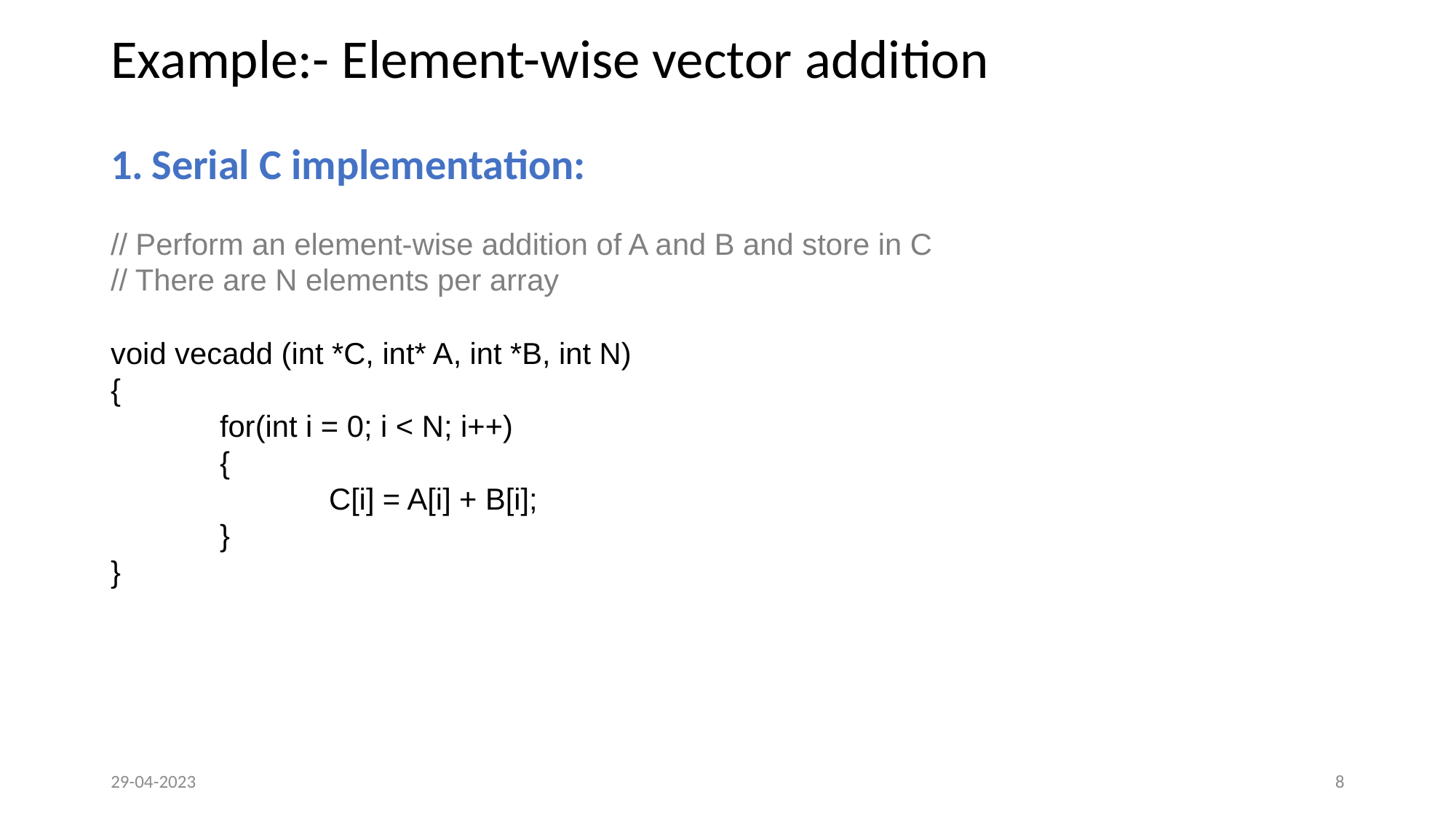

Example:- Element-wise vector addition
1. Serial C implementation:

// Perform an element-wise addition of A and B and store in C
// There are N elements per array

void vecadd (int *C, int* A, int *B, int N)
{
  	for(int i = 0; i < N; i++)
   	{
       		C[i] = A[i] + B[i];
  	}
}

29-04-2023
8